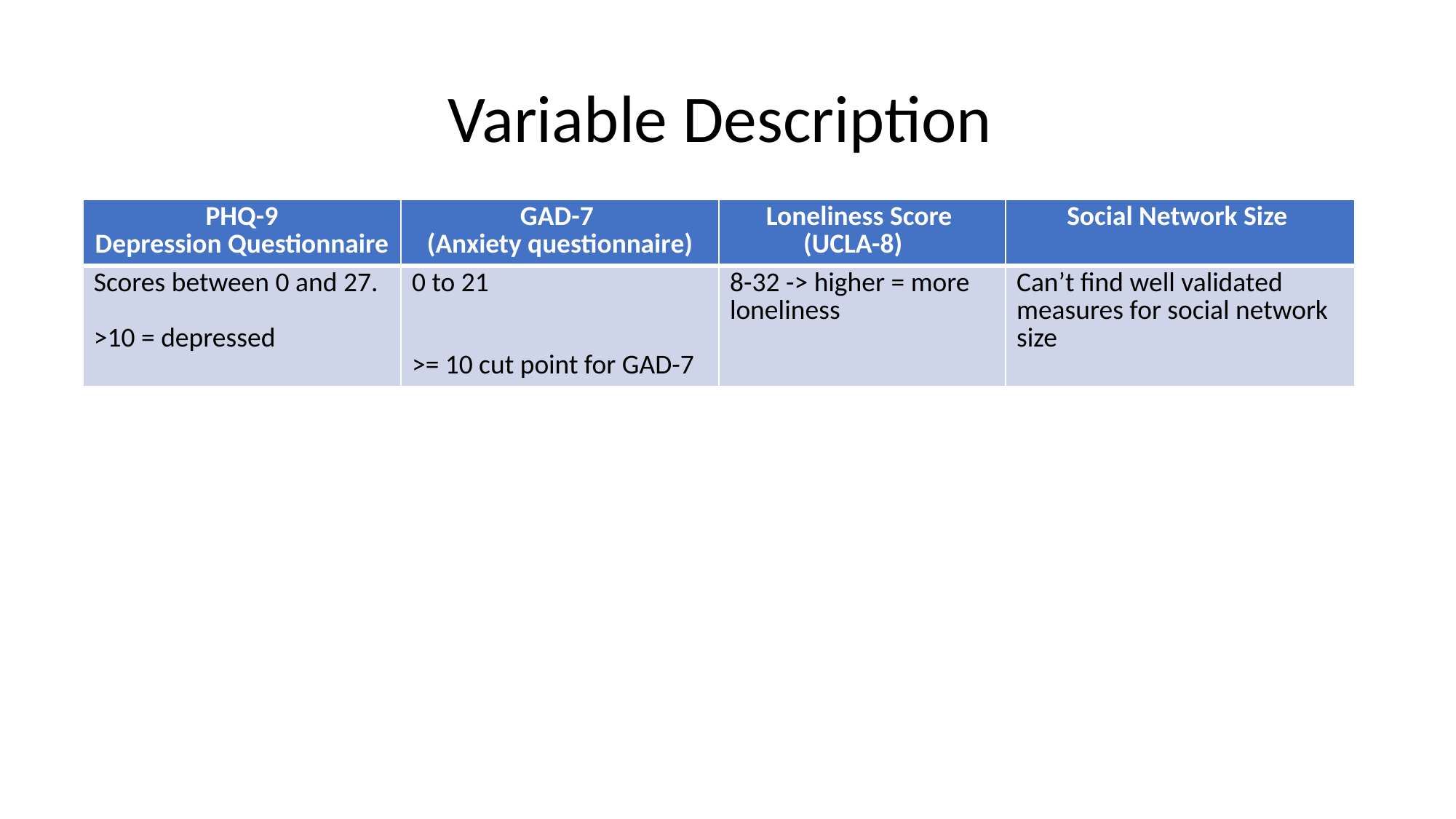

# Variable Description
| PHQ-9 Depression Questionnaire | GAD-7 (Anxiety questionnaire) | Loneliness Score (UCLA-8) | Social Network Size |
| --- | --- | --- | --- |
| Scores between 0 and 27. >10 = depressed | 0 to 21 >= 10 cut point for GAD-7 | 8-32 -> higher = more loneliness | Can’t find well validated measures for social network size |